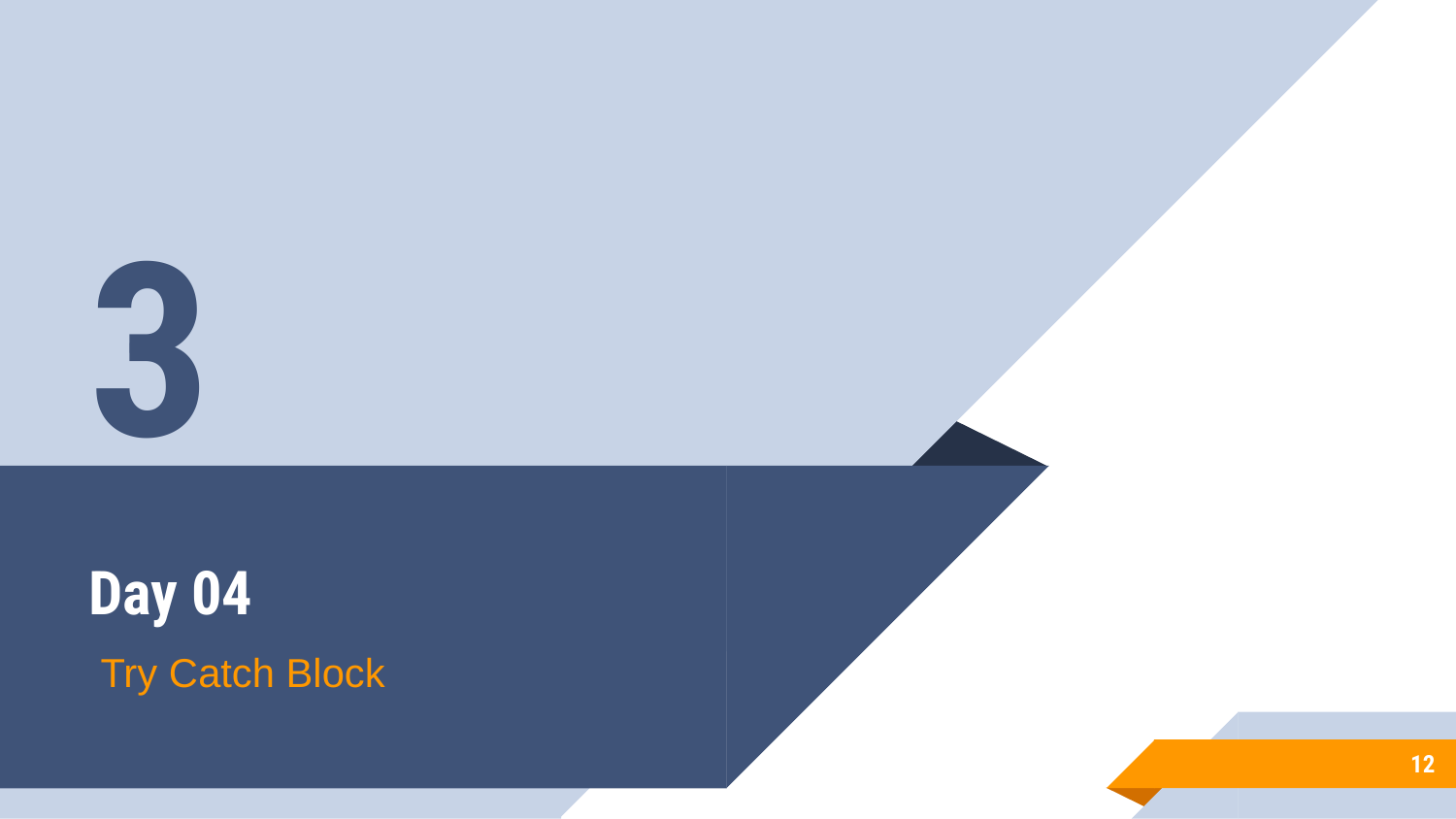

3
# Day 04
Try Catch Block
12